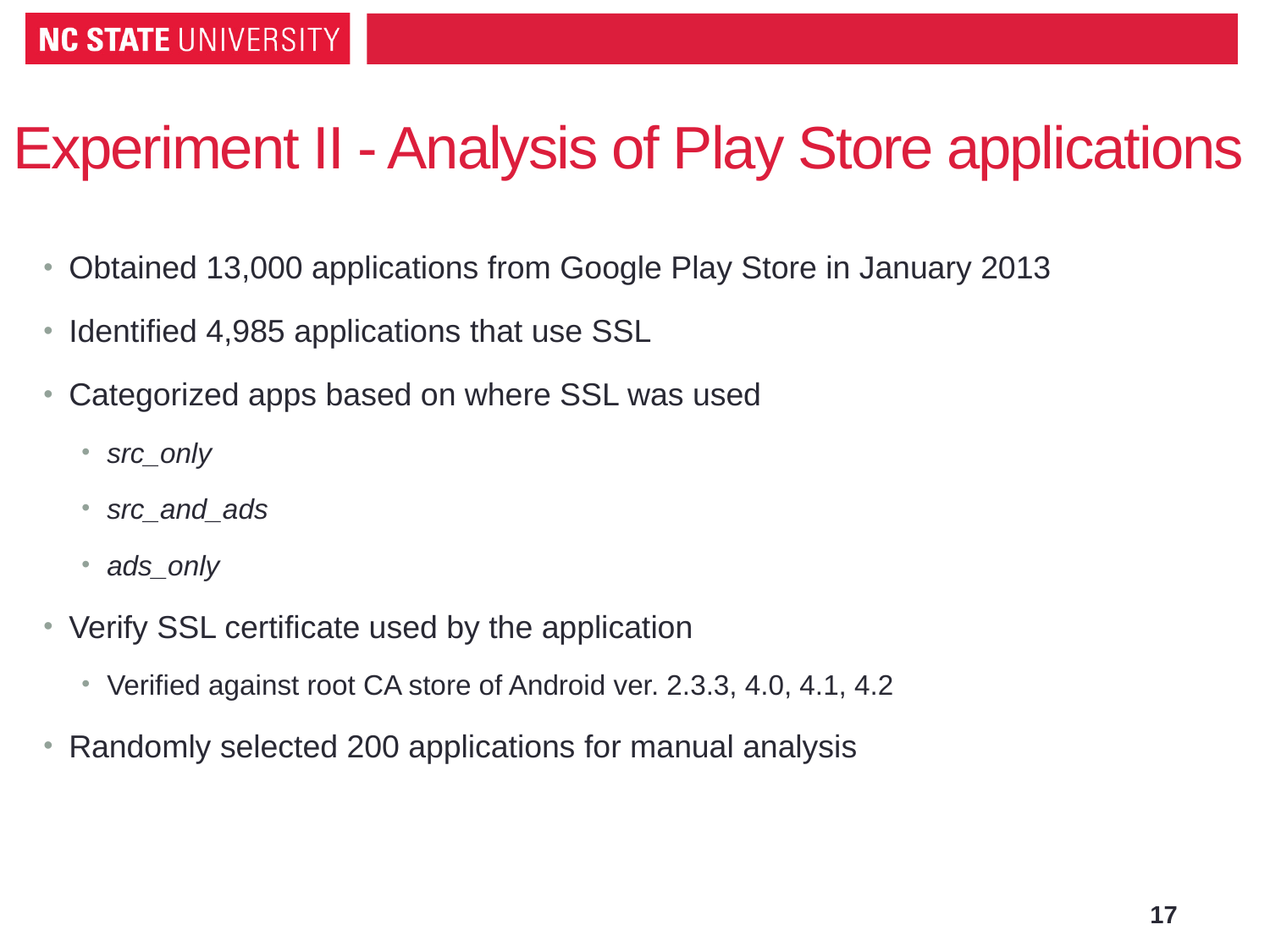

# Experiment II - Analysis of Play Store applications
Obtained 13,000 applications from Google Play Store in January 2013
Identified 4,985 applications that use SSL
Categorized apps based on where SSL was used
src_only
src_and_ads
ads_only
Verify SSL certificate used by the application
Verified against root CA store of Android ver. 2.3.3, 4.0, 4.1, 4.2
Randomly selected 200 applications for manual analysis

17